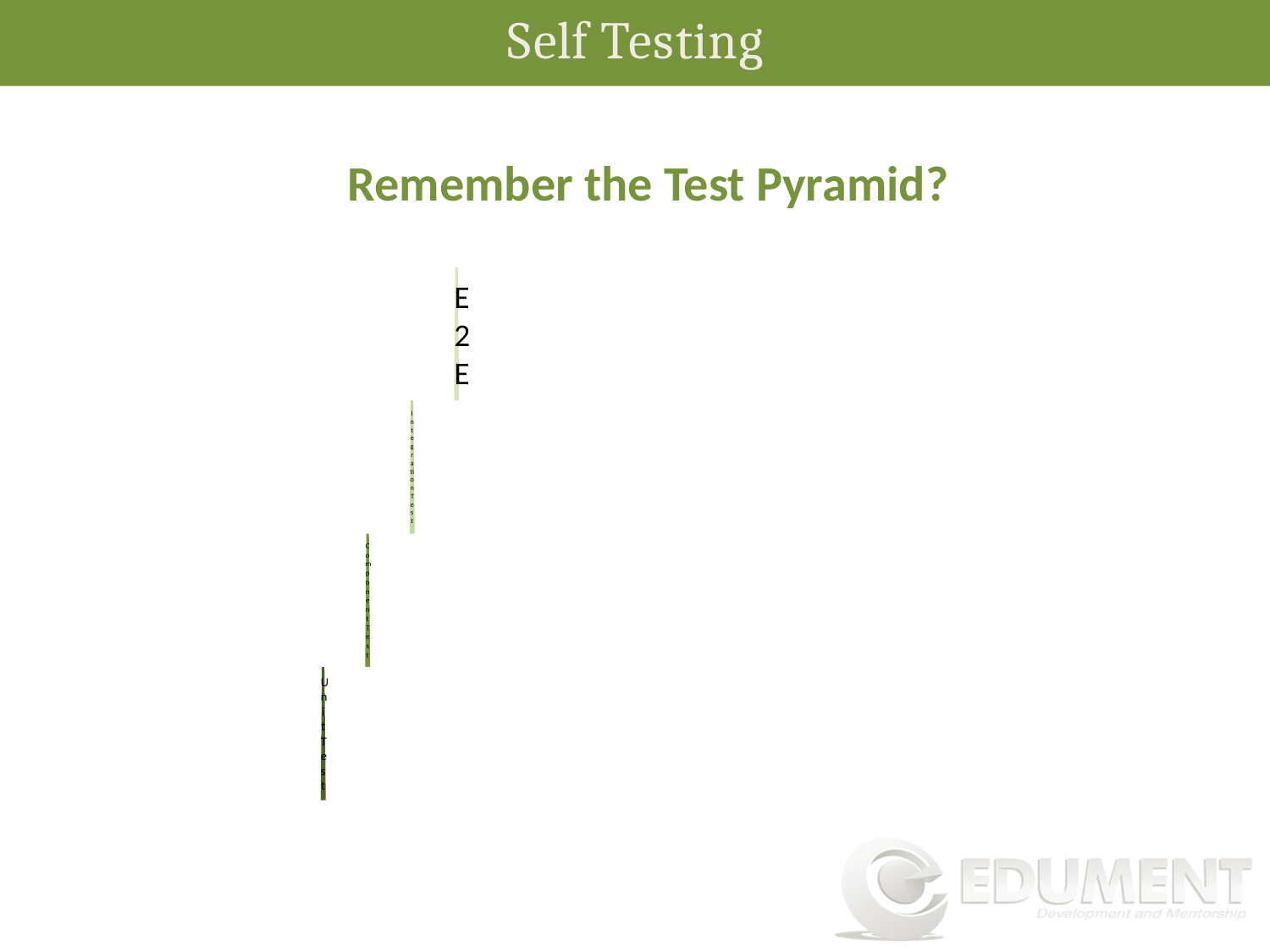

Self Testing

Remember the Test Pyramid?
E2E
Integration Test
Unit Test
Component Test